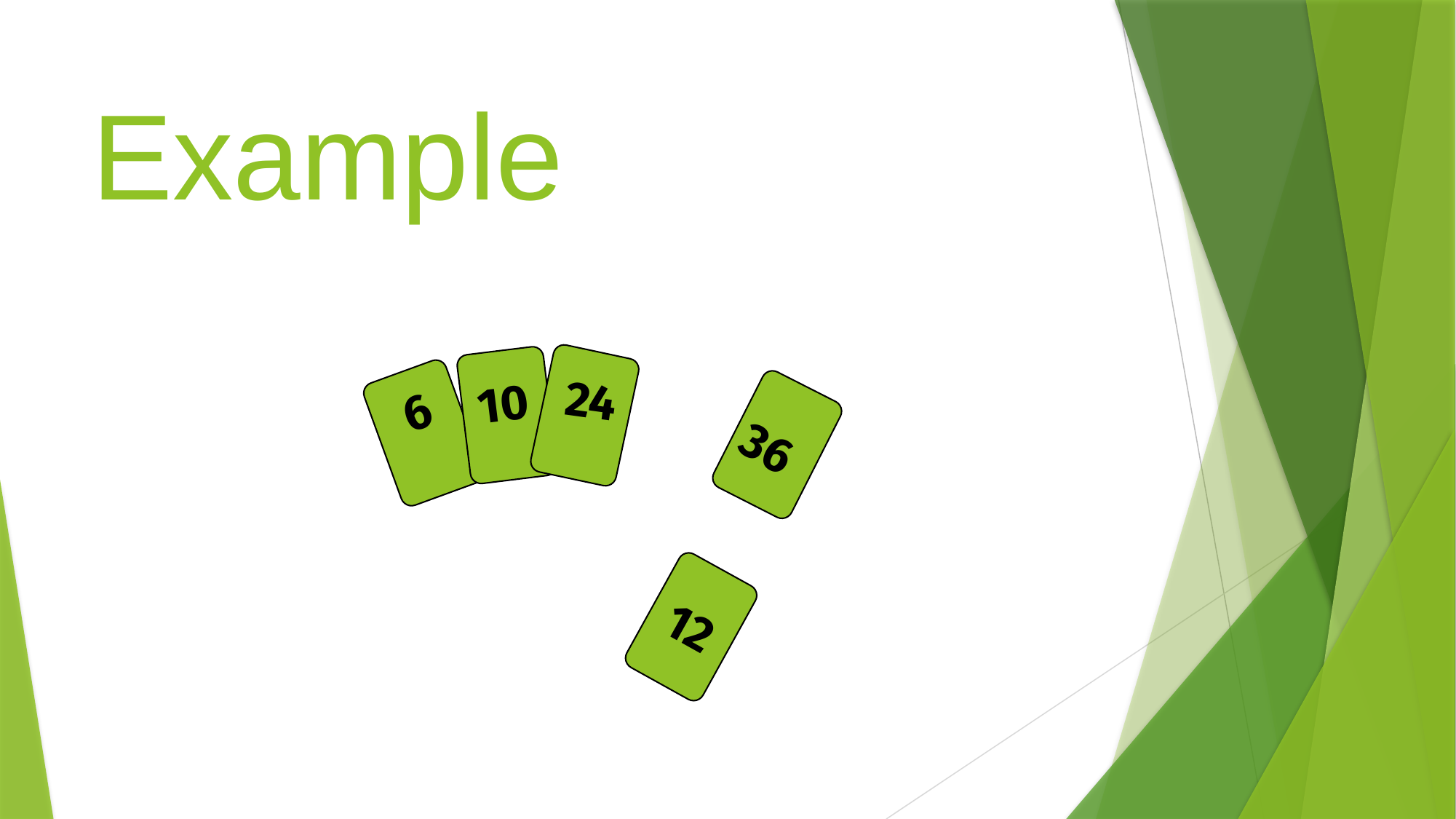

# Example

24
10

6

36

12